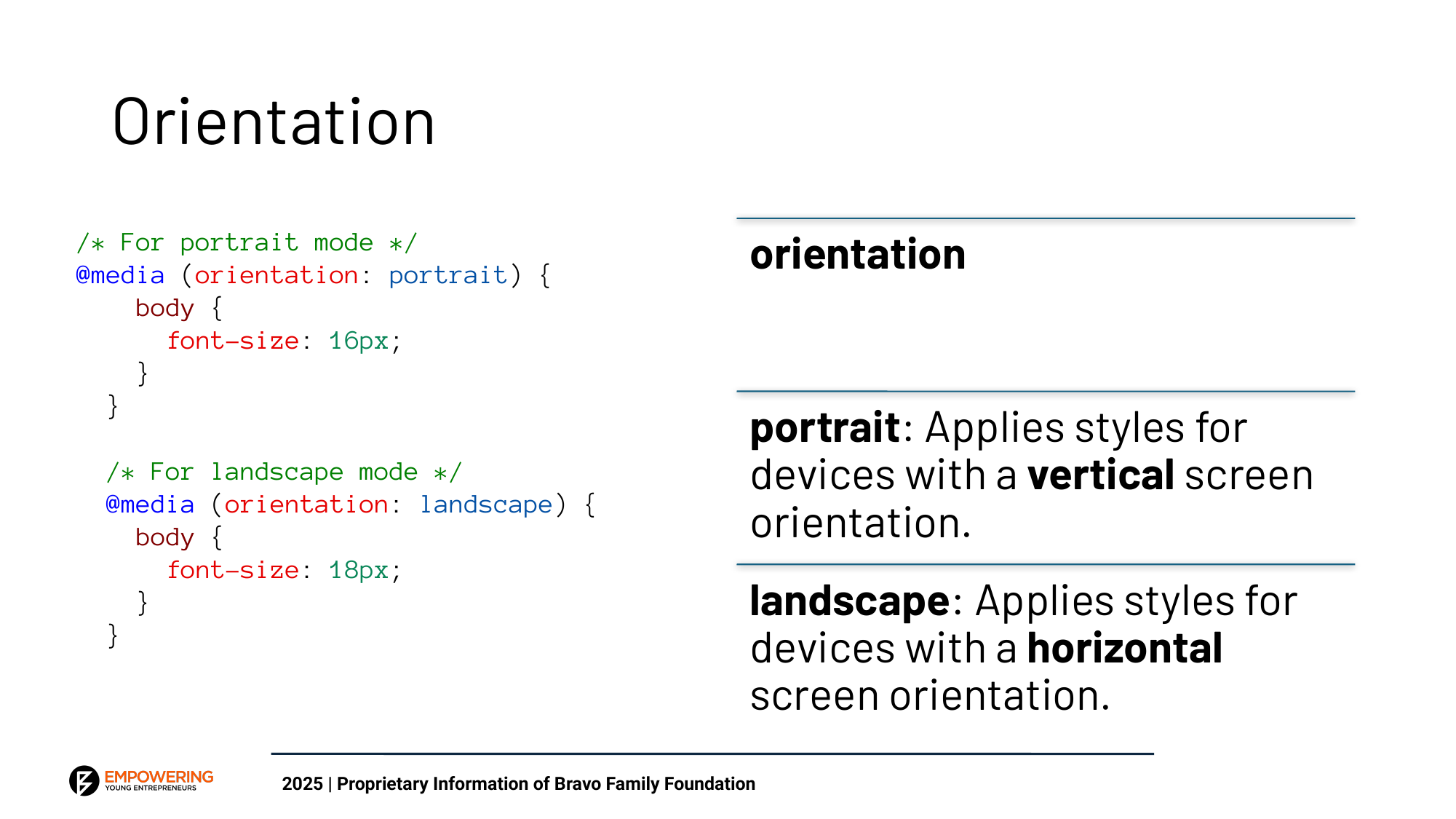

# Orientation
/* For portrait mode */
@media (orientation: portrait) {
    body {
      font-size: 16px;
    }
  }

  /* For landscape mode */
  @media (orientation: landscape) {
    body {
      font-size: 18px;
    }
  }

orientation
portrait: Applies styles for devices with a vertical screen orientation.
landscape: Applies styles for devices with a horizontal screen orientation.